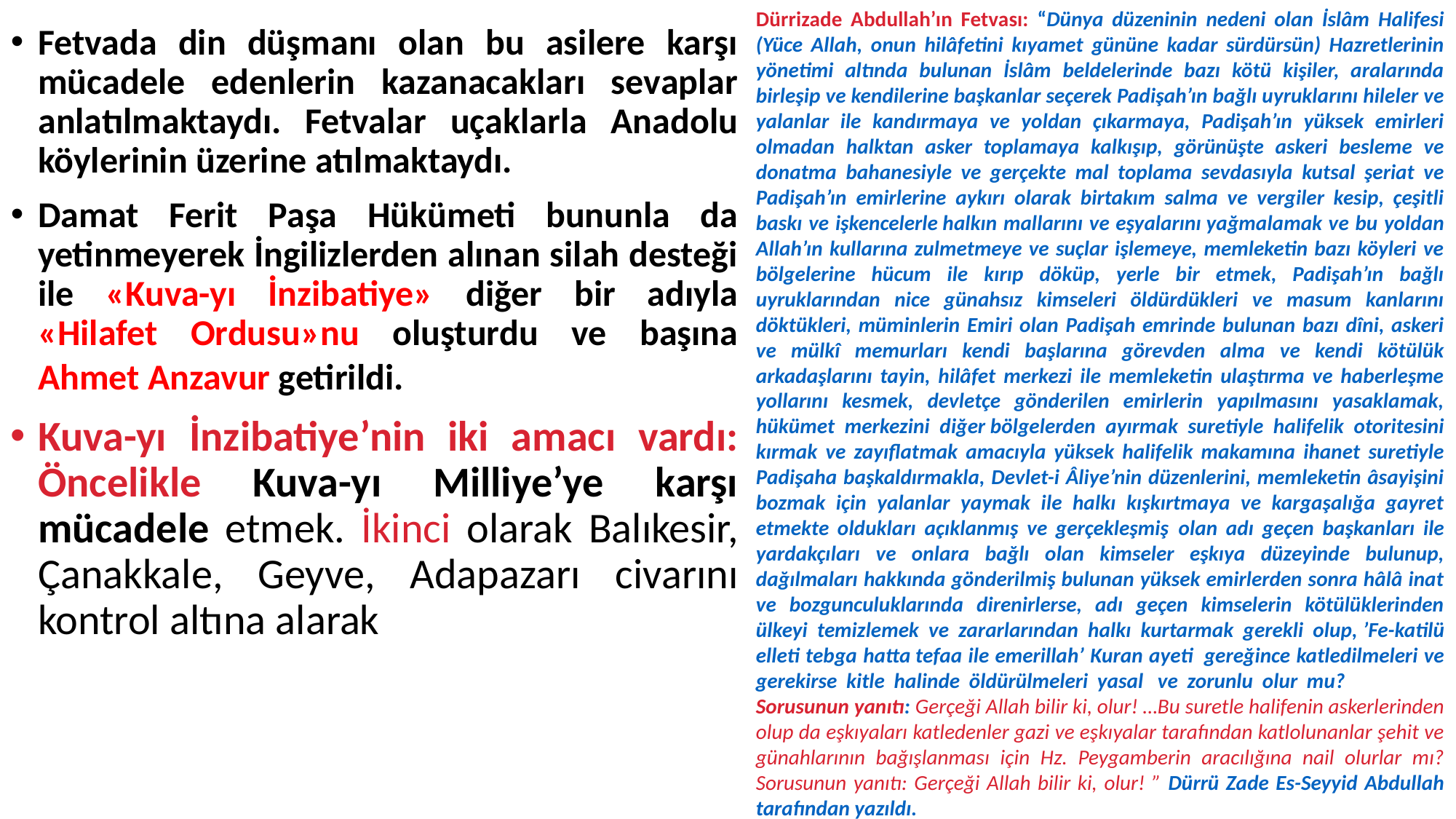

Dürrizade Abdullah’ın Fetvası: “Dünya düzeninin nedeni olan İslâm Halifesi (Yüce Allah, onun hilâfetini kıyamet gününe kadar sürdürsün) Hazretlerinin yönetimi altında bulunan İslâm beldelerinde bazı kötü kişiler, aralarında birleşip ve kendilerine başkanlar seçerek Padişah’ın bağlı uyruklarını hileler ve yalanlar ile kandırmaya ve yoldan çıkarmaya, Padişah’ın yüksek emirleri olmadan halktan asker toplamaya kalkışıp, görünüşte askeri besleme ve donatma bahanesiyle ve gerçekte mal toplama sevdasıyla kutsal şeriat ve Padişah’ın emirlerine aykırı olarak birtakım salma ve vergiler kesip, çeşitli baskı ve işkencelerle halkın mallarını ve eşyalarını yağmalamak ve bu yoldan Allah’ın kullarına zulmetmeye ve suçlar işlemeye, memleketin bazı köyleri ve bölgelerine hücum ile kırıp döküp, yerle bir etmek, Padişah’ın bağlı uyruklarından nice günahsız kimseleri öldürdükleri ve masum kanlarını döktükleri, müminlerin Emiri olan Padişah emrinde bulunan bazı dîni, askeri ve mülkî memurları kendi başlarına görevden alma ve kendi kötülük arkadaşlarını tayin, hilâfet merkezi ile memleketin ulaştırma ve haberleşme yollarını kesmek, devletçe gönderilen emirlerin yapılmasını yasaklamak, hükümet merkezini diğer bölgelerden ayırmak suretiyle halifelik otoritesini kırmak ve zayıflatmak amacıyla yüksek halifelik makamına ihanet suretiyle Padişaha başkaldırmakla, Devlet-i Âliye’nin düzenlerini, memleketin âsayişini bozmak için yalanlar yaymak ile halkı kışkırtmaya ve kargaşalığa gayret etmekte oldukları açıklanmış ve gerçekleşmiş  olan adı geçen başkanları ile yardakçıları ve onlara bağlı olan kimseler eşkıya düzeyinde bulunup, dağılmaları hakkında gönderilmiş bulunan yüksek emirlerden sonra hâlâ inat ve bozgunculuklarında direnirlerse, adı geçen kimselerin kötülüklerinden ülkeyi temizlemek ve zararlarından halkı kurtarmak gerekli olup, ’Fe-katilü elleti tebga hatta tefaa ile emerillah’ Kuran ayeti  gereğince katledilmeleri ve gerekirse kitle halinde öldürülmeleri yasal  ve zorunlu olur mu?                      Sorusunun yanıtı: Gerçeği Allah bilir ki, olur! …Bu suretle halifenin askerlerinden olup da eşkıyaları katledenler gazi ve eşkıyalar tarafından katlolunanlar şehit ve günahlarının bağışlanması için Hz. Peygamberin aracılığına nail olurlar mı? Sorusunun yanıtı: Gerçeği Allah bilir ki, olur! ” Dürrü Zade Es-Seyyid Abdullah tarafından yazıldı.

Fetvada din düşmanı olan bu asilere karşı mücadele edenlerin kazanacakları sevaplar anlatılmaktaydı. Fetvalar uçaklarla Anadolu köylerinin üzerine atılmaktaydı.
Damat Ferit Paşa Hükümeti bununla da yetinmeyerek İngilizlerden alınan silah desteği ile «Kuva-yı İnzibatiye» diğer bir adıyla «Hilafet Ordusu»nu oluşturdu ve başına Ahmet Anzavur getirildi.
Kuva-yı İnzibatiye’nin iki amacı vardı: Öncelikle Kuva-yı Milliye’ye karşı mücadele etmek. İkinci olarak Balıkesir, Çanakkale, Geyve, Adapazarı civarını kontrol altına alarak